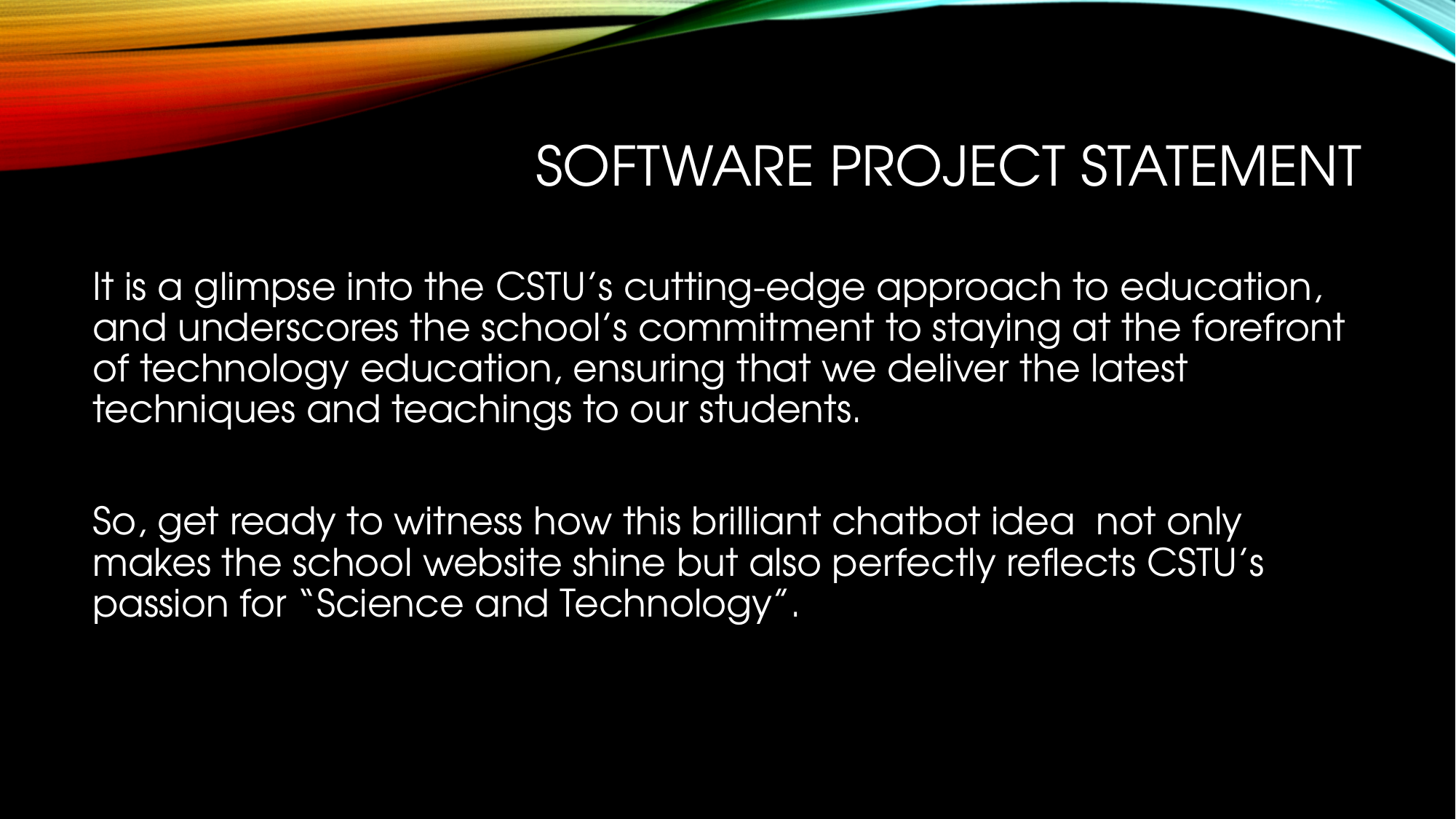

# SOFTWARE PROJECT STATEMENT
It is a glimpse into the CSTU’s cutting-edge approach to education, and underscores the school’s commitment to staying at the forefront of technology education, ensuring that we deliver the latest techniques and teachings to our students.

So, get ready to witness how this brilliant chatbot idea  not only makes the school website shine but also perfectly reflects CSTU’s passion for “Science and Technology”.